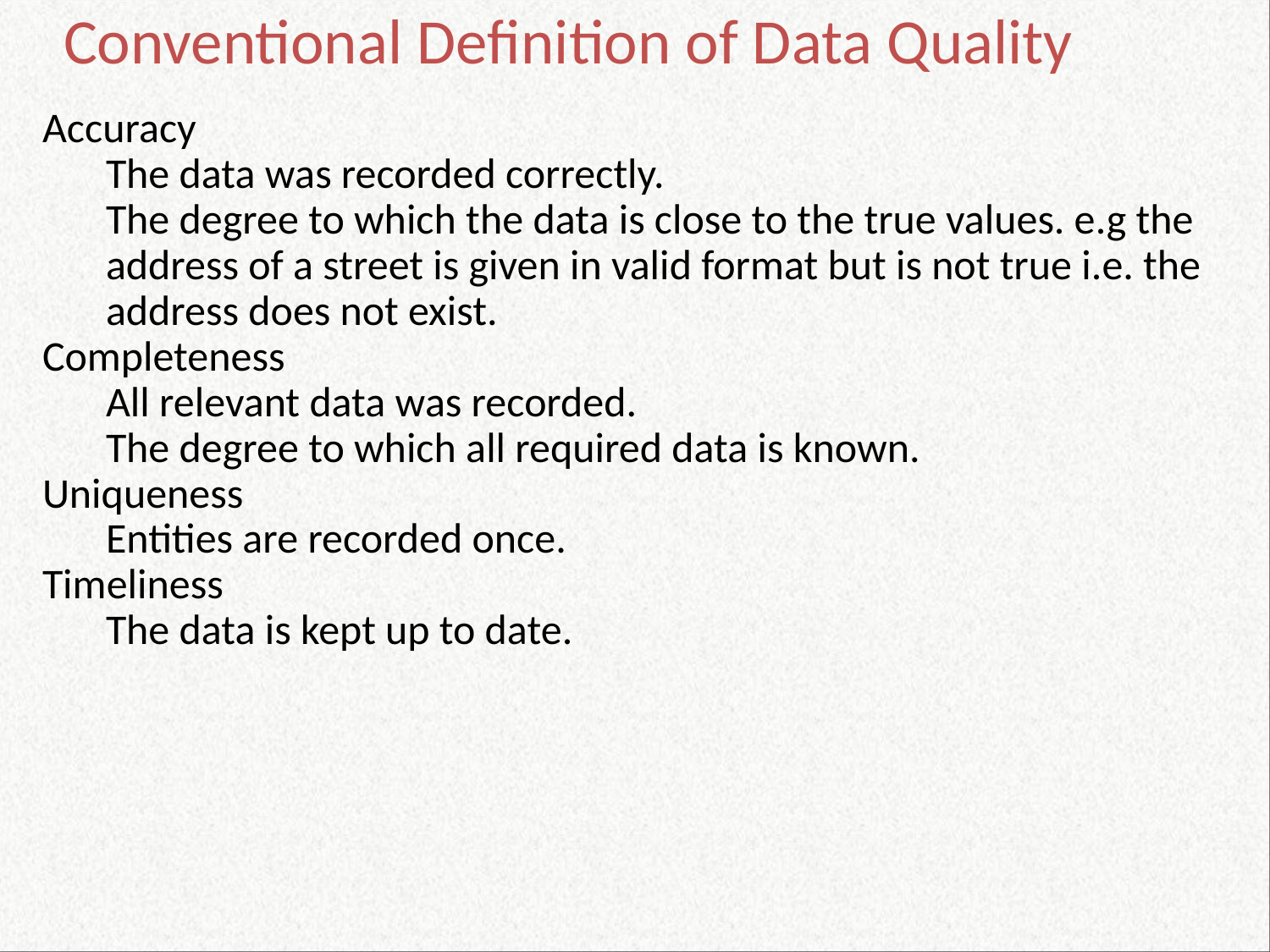

# Conventional Definition of Data Quality
Accuracy
The data was recorded correctly.
The degree to which the data is close to the true values. e.g the address of a street is given in valid format but is not true i.e. the address does not exist.
Completeness
All relevant data was recorded.
The degree to which all required data is known.
Uniqueness
Entities are recorded once.
Timeliness
The data is kept up to date.